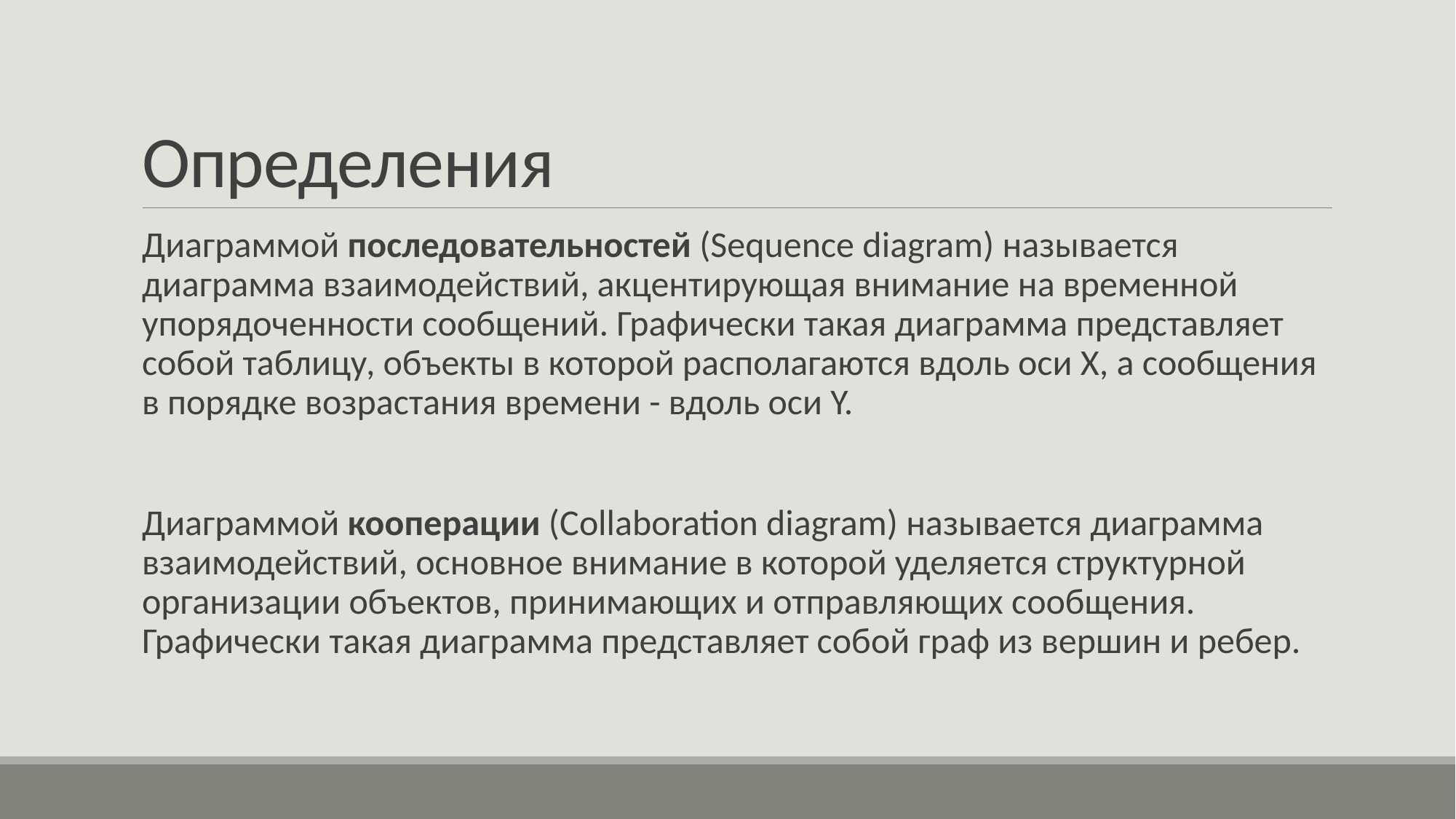

# Определения
Диаграммой последовательностей (Sequence diagram) называется диаграмма взаимодействий, акцентирующая внимание на временной упорядоченности сообщений. Графически такая диаграмма представляет собой таблицу, объекты в которой располагаются вдоль оси X, а сообщения в порядке возрастания времени - вдоль оси Y.

Диаграммой кооперации (Collaboration diagram) называется диаграмма взаимодействий, основное внимание в которой уделяется структурной организации объектов, принимающих и отправляющих сообщения. Графически такая диаграмма представляет собой граф из вершин и ребер.